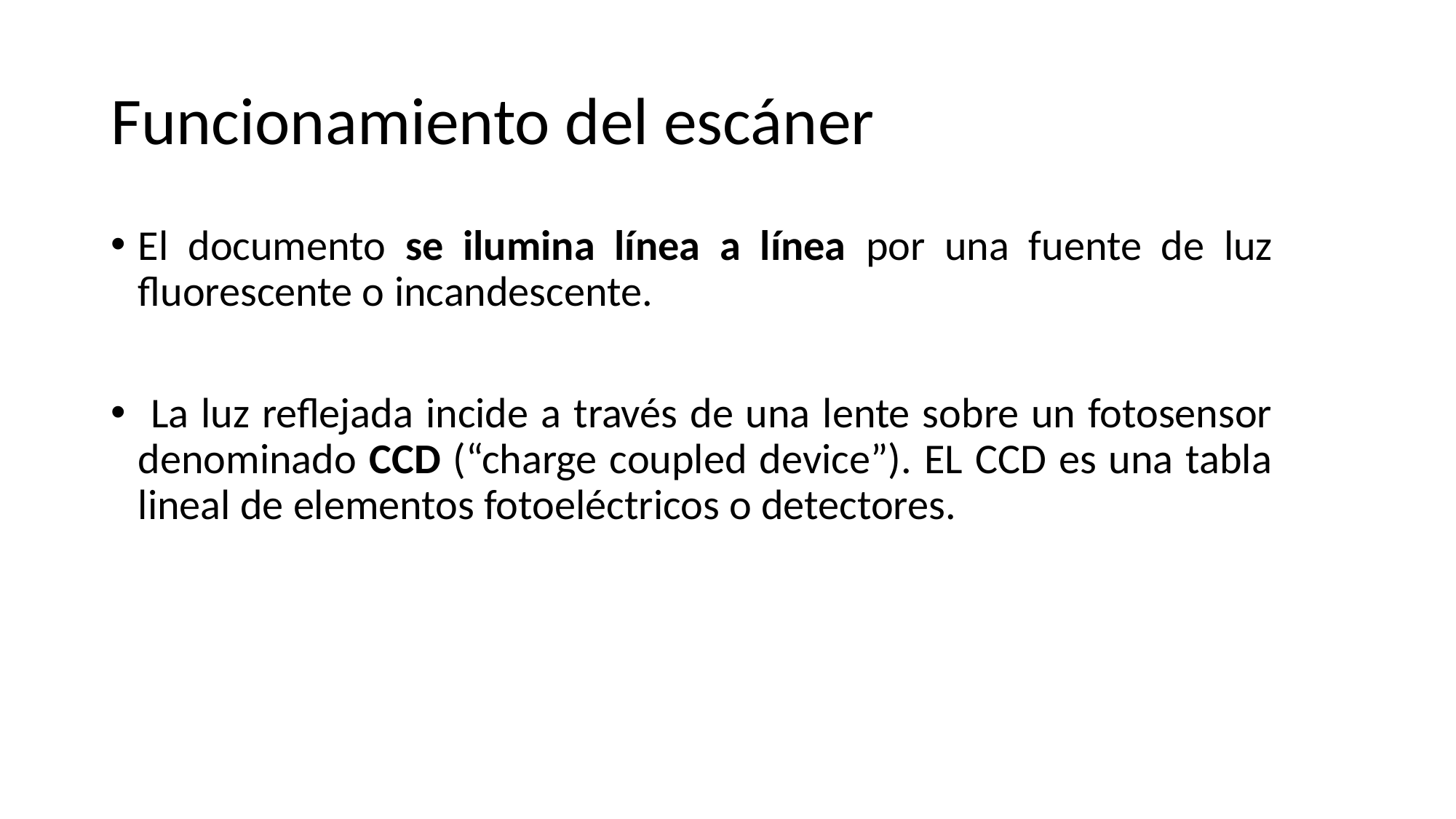

# Funcionamiento del escáner
El documento se ilumina línea a línea por una fuente de luz fluorescente o incandescente.

 La luz reflejada incide a través de una lente sobre un fotosensor denominado CCD (“charge coupled device”). EL CCD es una tabla lineal de elementos fotoeléctricos o detectores.